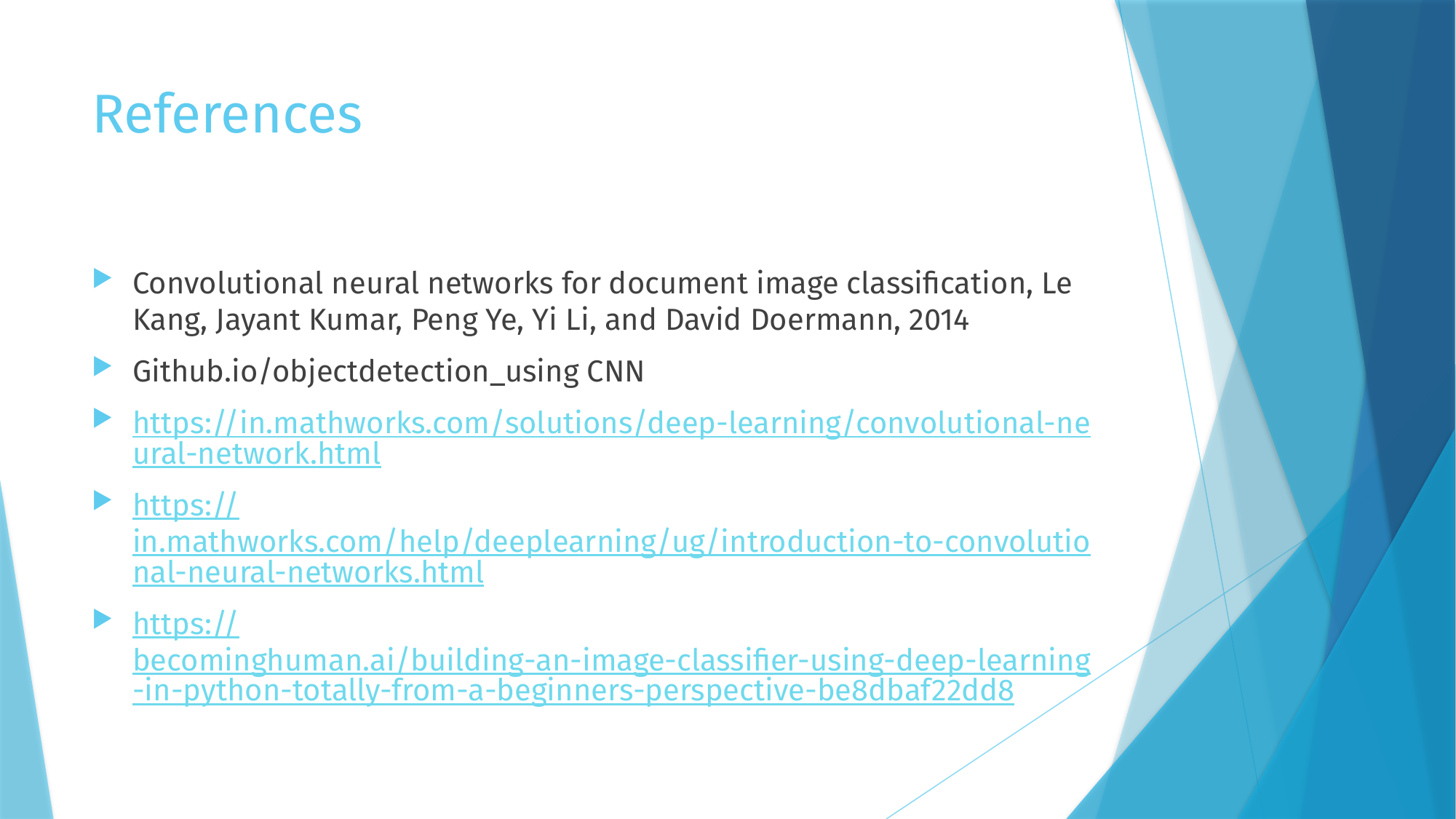

# References
Convolutional neural networks for document image classiﬁcation, Le Kang, Jayant Kumar, Peng Ye, Yi Li, and David Doermann, 2014
Github.io/objectdetection_using CNN
https://in.mathworks.com/solutions/deep-learning/convolutional-neural-network.html
https://in.mathworks.com/help/deeplearning/ug/introduction-to-convolutional-neural-networks.html
https://becominghuman.ai/building-an-image-classifier-using-deep-learning-in-python-totally-from-a-beginners-perspective-be8dbaf22dd8